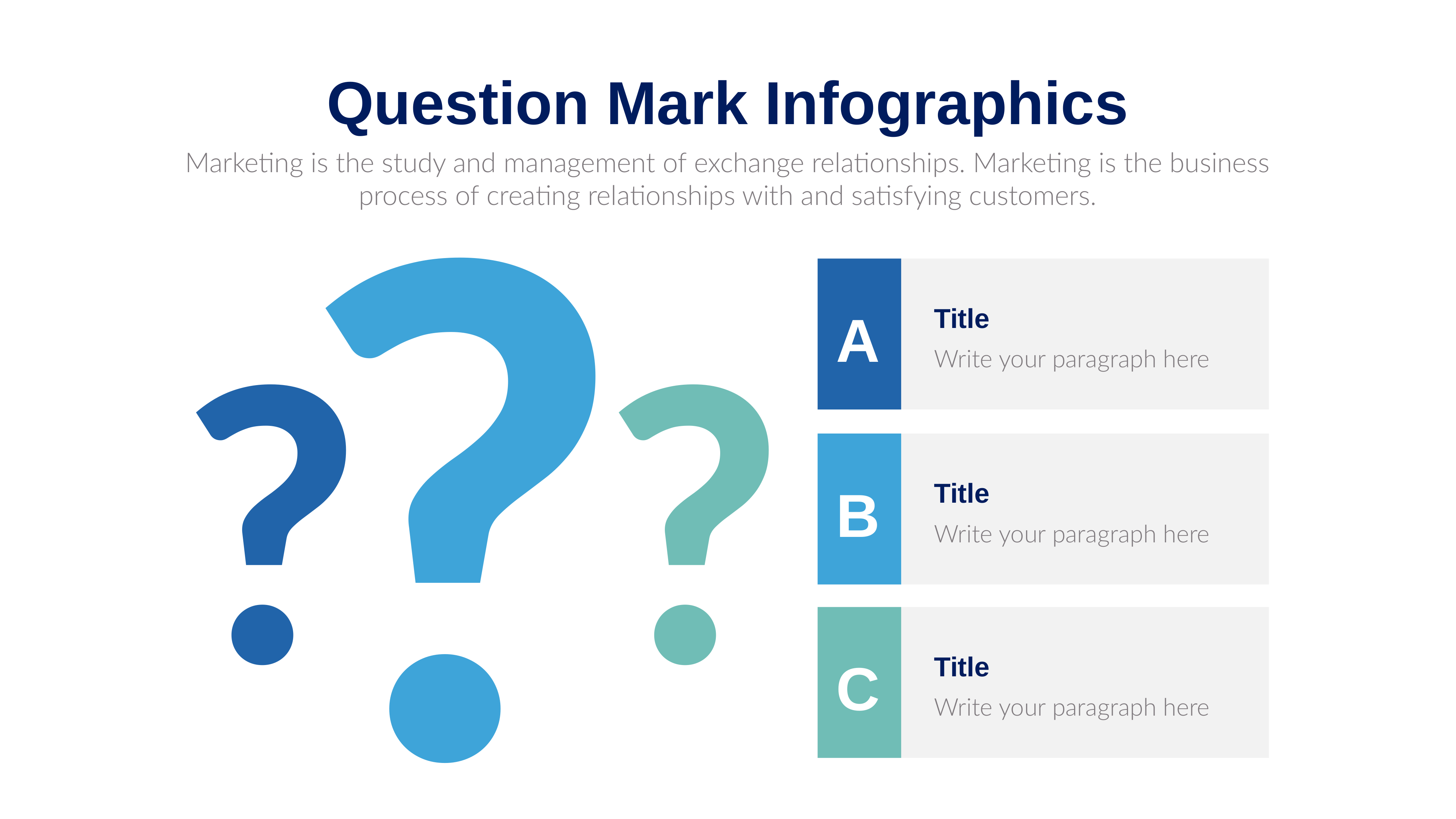

Question Mark Infographics
?
Marketing is the study and management of exchange relationships. Marketing is the business process of creating relationships with and satisfying customers.

?
?
Title
A
Write your paragraph here

Title
B
Write your paragraph here

Title
C
Write your paragraph here